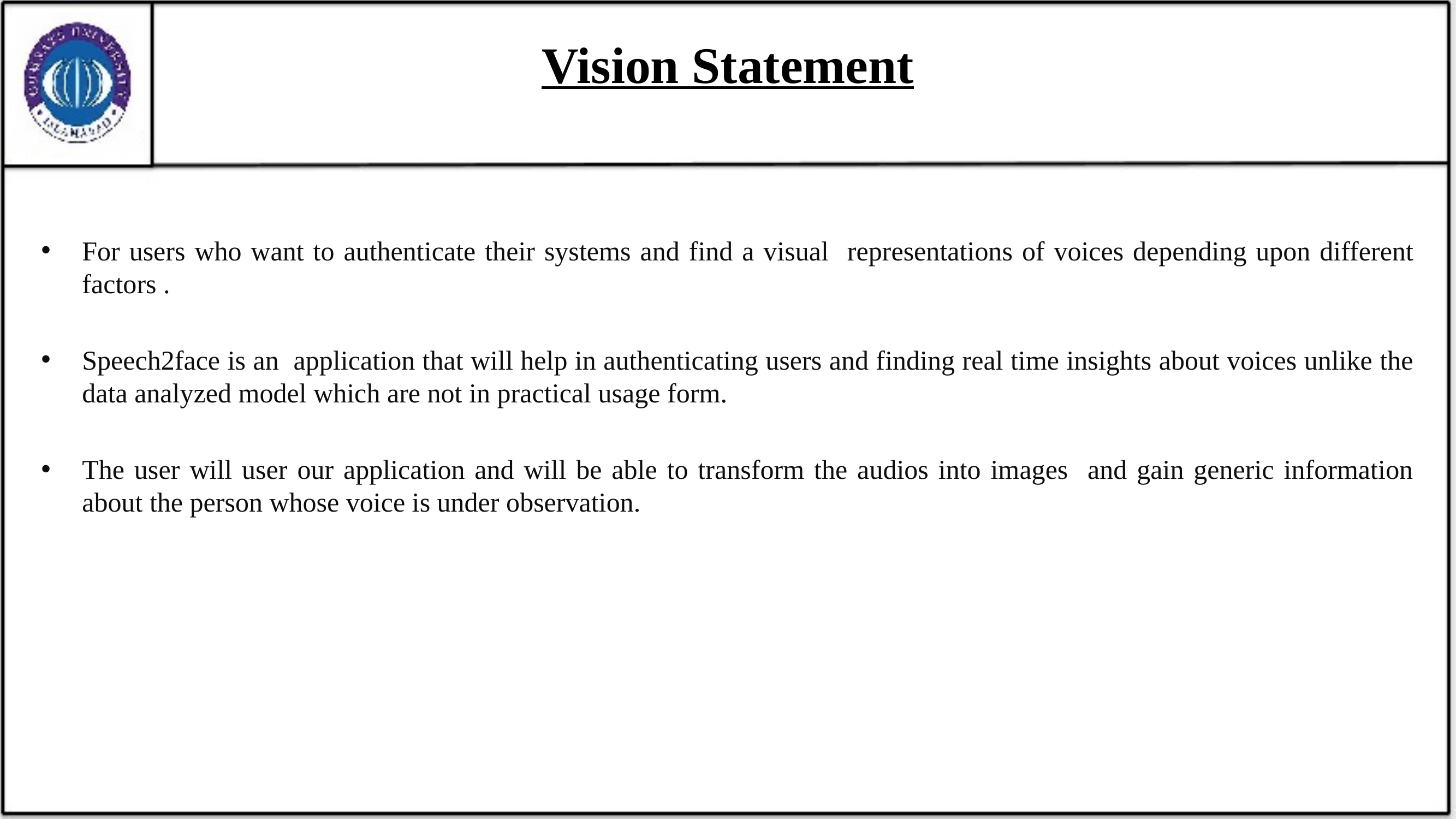

# Vision Statement

For users who want to authenticate their systems and find a visual  representations of voices depending upon different factors .

Speech2face is an  application that will help in authenticating users and finding real time insights about voices unlike the data analyzed model which are not in practical usage form.

The user will user our application and will be able to transform the audios into images  and gain generic information about the person whose voice is under observation.
8